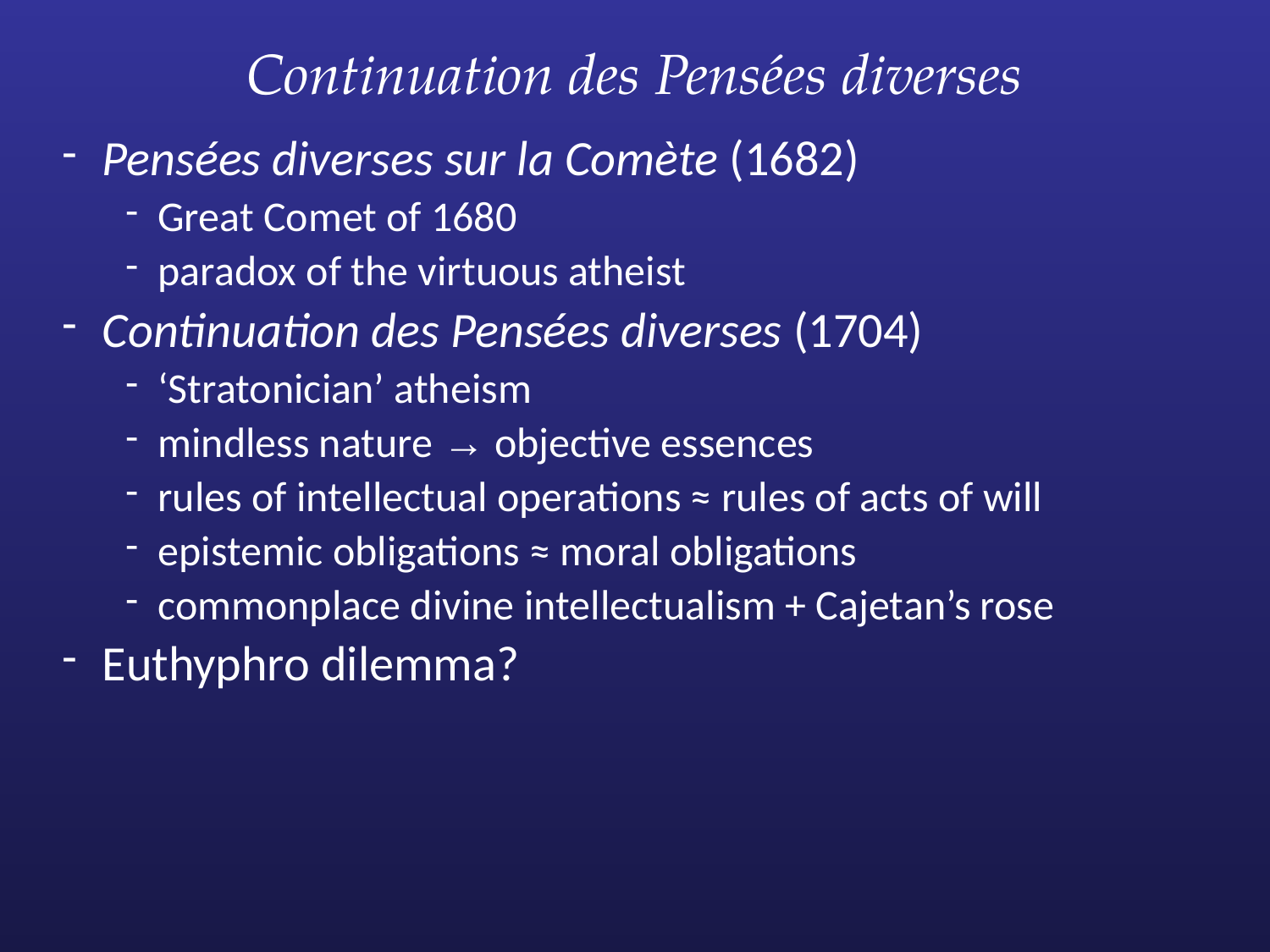

# Continuation des Pensées diverses
Pensées diverses sur la Comète (1682)
Great Comet of 1680
paradox of the virtuous atheist
Continuation des Pensées diverses (1704)
‘Stratonician’ atheism
mindless nature → objective essences
rules of intellectual operations ≈ rules of acts of will
epistemic obligations ≈ moral obligations
commonplace divine intellectualism + Cajetan’s rose
Euthyphro dilemma?